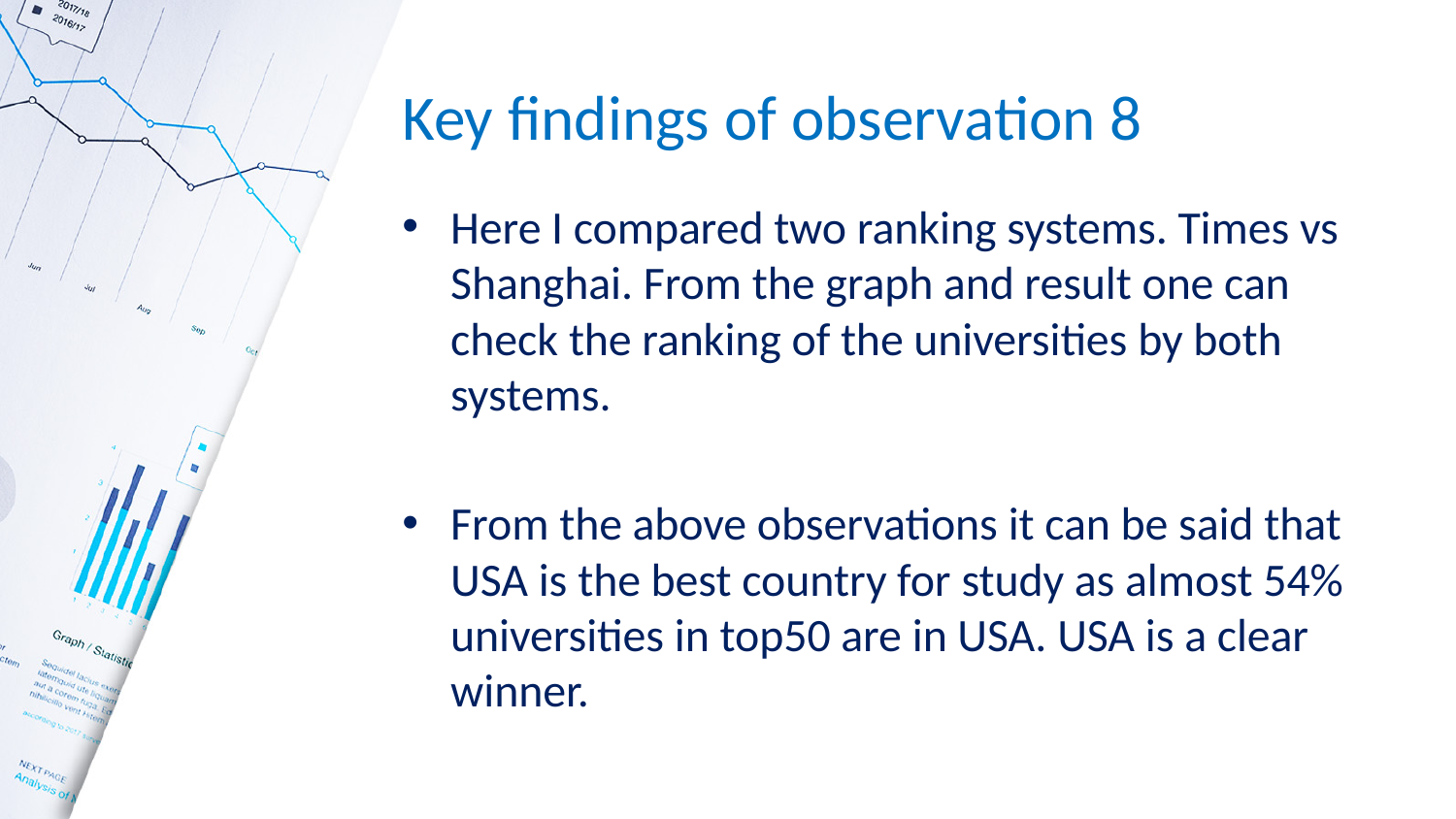

# Key findings of observation 8
Here I compared two ranking systems. Times vs Shanghai. From the graph and result one can check the ranking of the universities by both systems.

From the above observations it can be said that USA is the best country for study as almost 54% universities in top50 are in USA. USA is a clear winner.